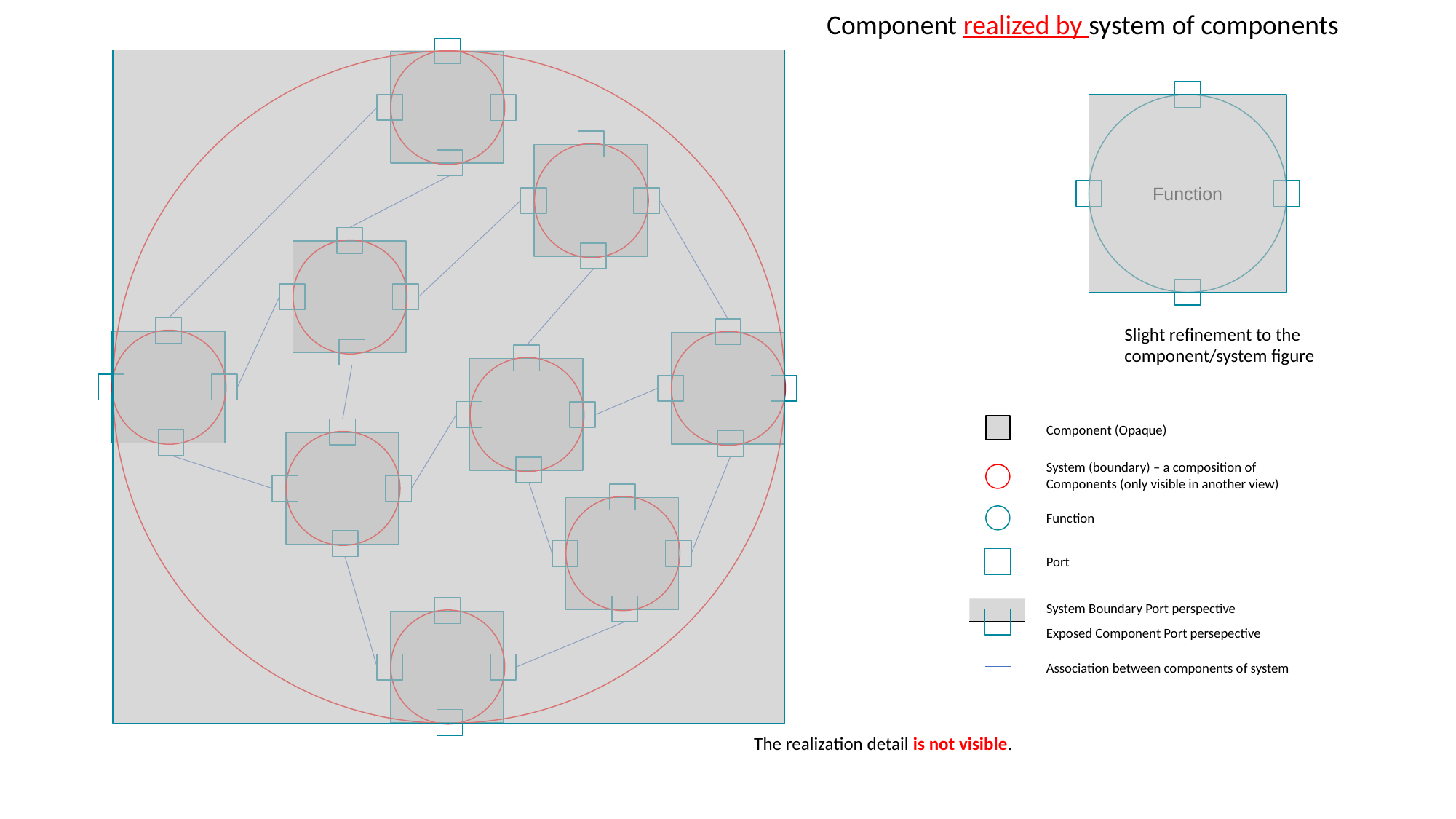

Component realized by system of components

Function

Slight refinement to the component/system figure

Component (Opaque)

System (boundary) – a composition of Components (only visible in another view)

Function

Port

System Boundary Port perspective

Exposed Component Port persepective
Association between components of system
The realization detail is not visible.